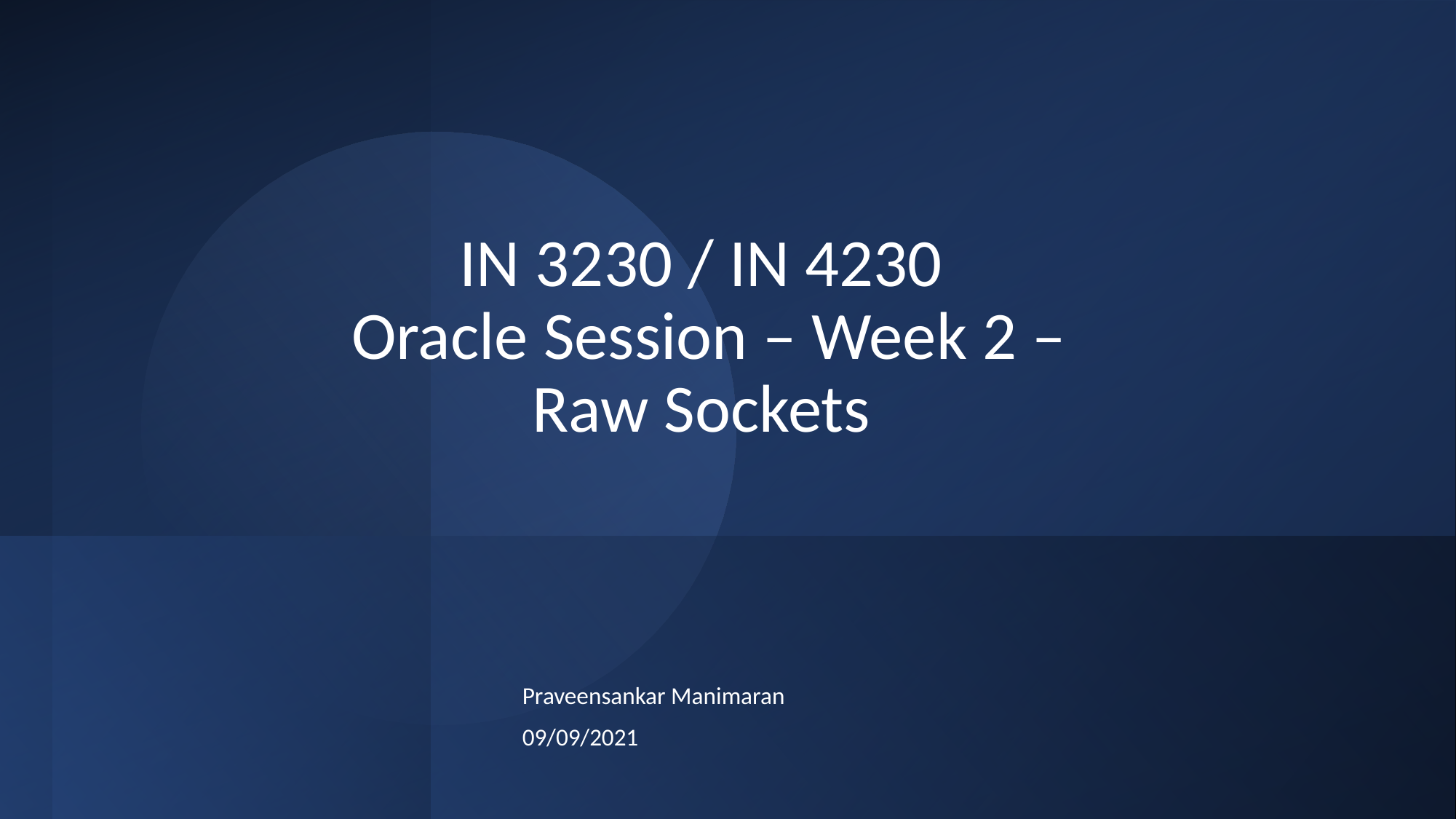

# IN 3230 / IN 4230 Oracle Session – Week 2 – Raw Sockets

Praveensankar Manimaran
09/09/2021